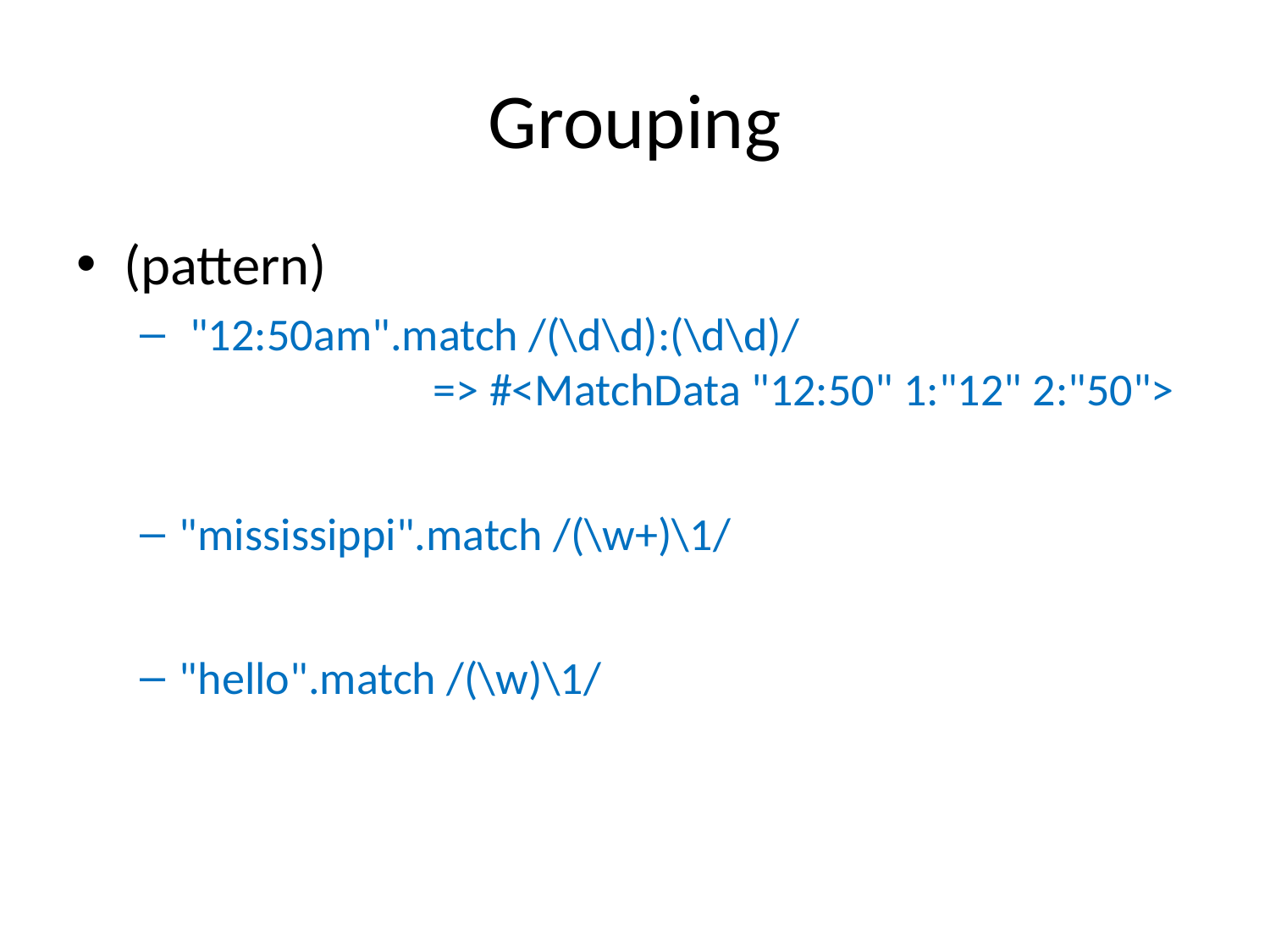

# Grouping
(pattern)
 "12:50am".match /(\d\d):(\d\d)/					=> #<MatchData "12:50" 1:"12" 2:"50">

"mississippi".match /(\w+)\1/

"hello".match /(\w)\1/